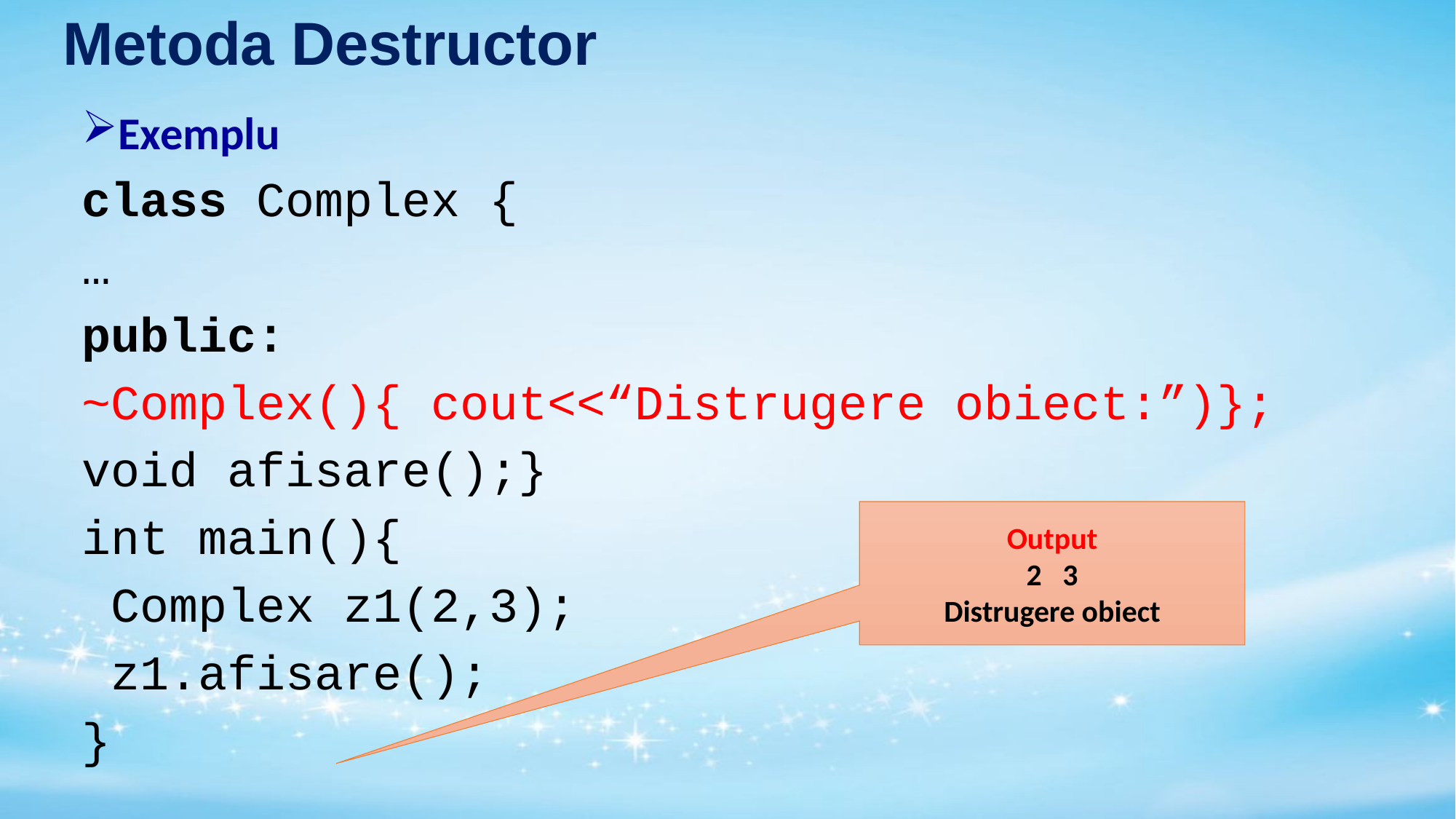

# Metoda Destructor
Exemplu
class Complex {
…
public:
~Complex(){ cout<<“Distrugere obiect:”)};
void afisare();}
int main(){
 Complex z1(2,3);
 z1.afisare();
}
Output
2   3
Distrugere obiect